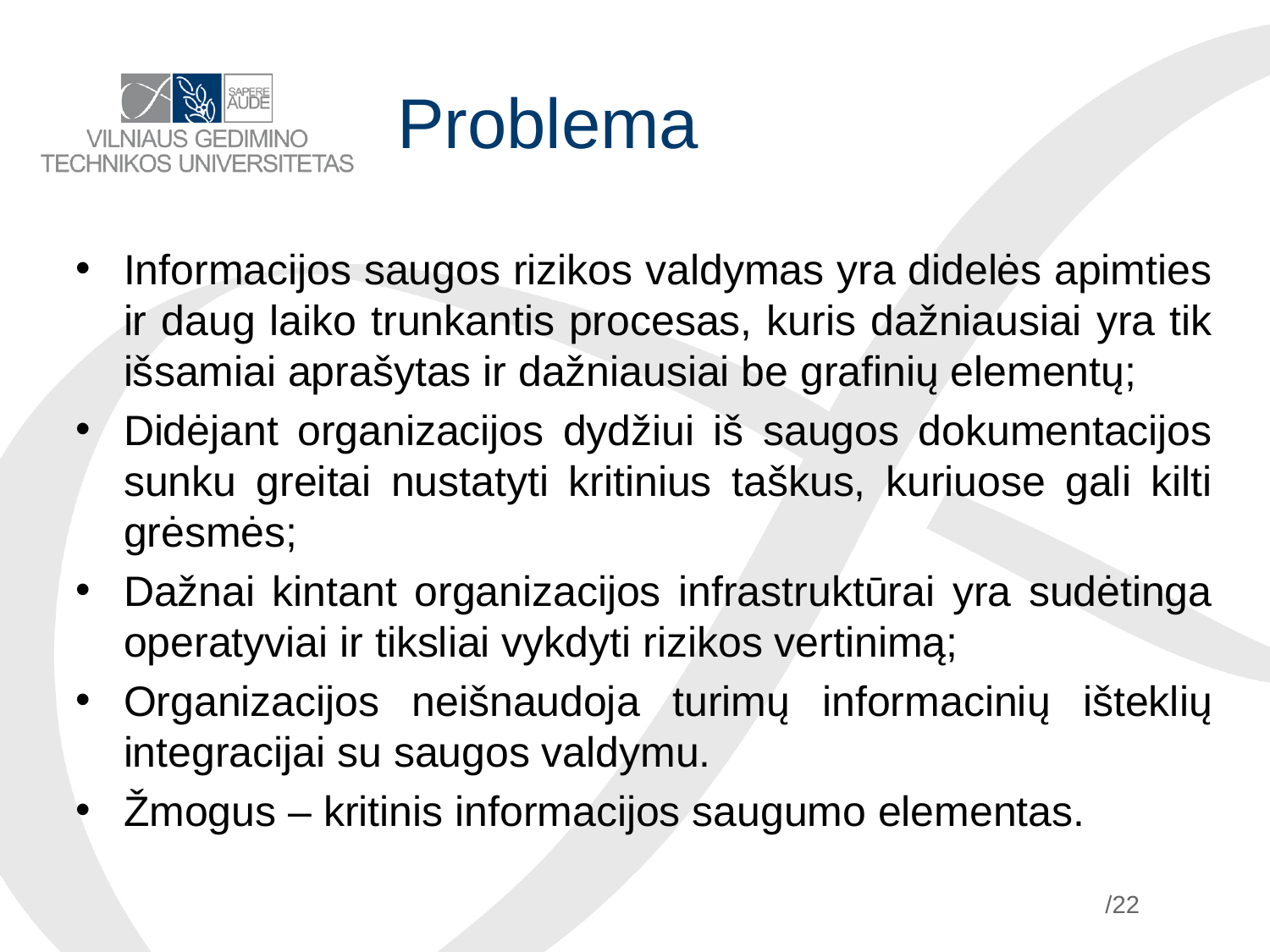

Problema
Informacijos saugos rizikos valdymas yra didelės apimties ir daug laiko trunkantis procesas, kuris dažniausiai yra tik išsamiai aprašytas ir dažniausiai be grafinių elementų;
Didėjant organizacijos dydžiui iš saugos dokumentacijos sunku greitai nustatyti kritinius taškus, kuriuose gali kilti grėsmės;
Dažnai kintant organizacijos infrastruktūrai yra sudėtinga operatyviai ir tiksliai vykdyti rizikos vertinimą;
Organizacijos neišnaudoja turimų informacinių išteklių integracijai su saugos valdymu.
Žmogus – kritinis informacijos saugumo elementas.
/22